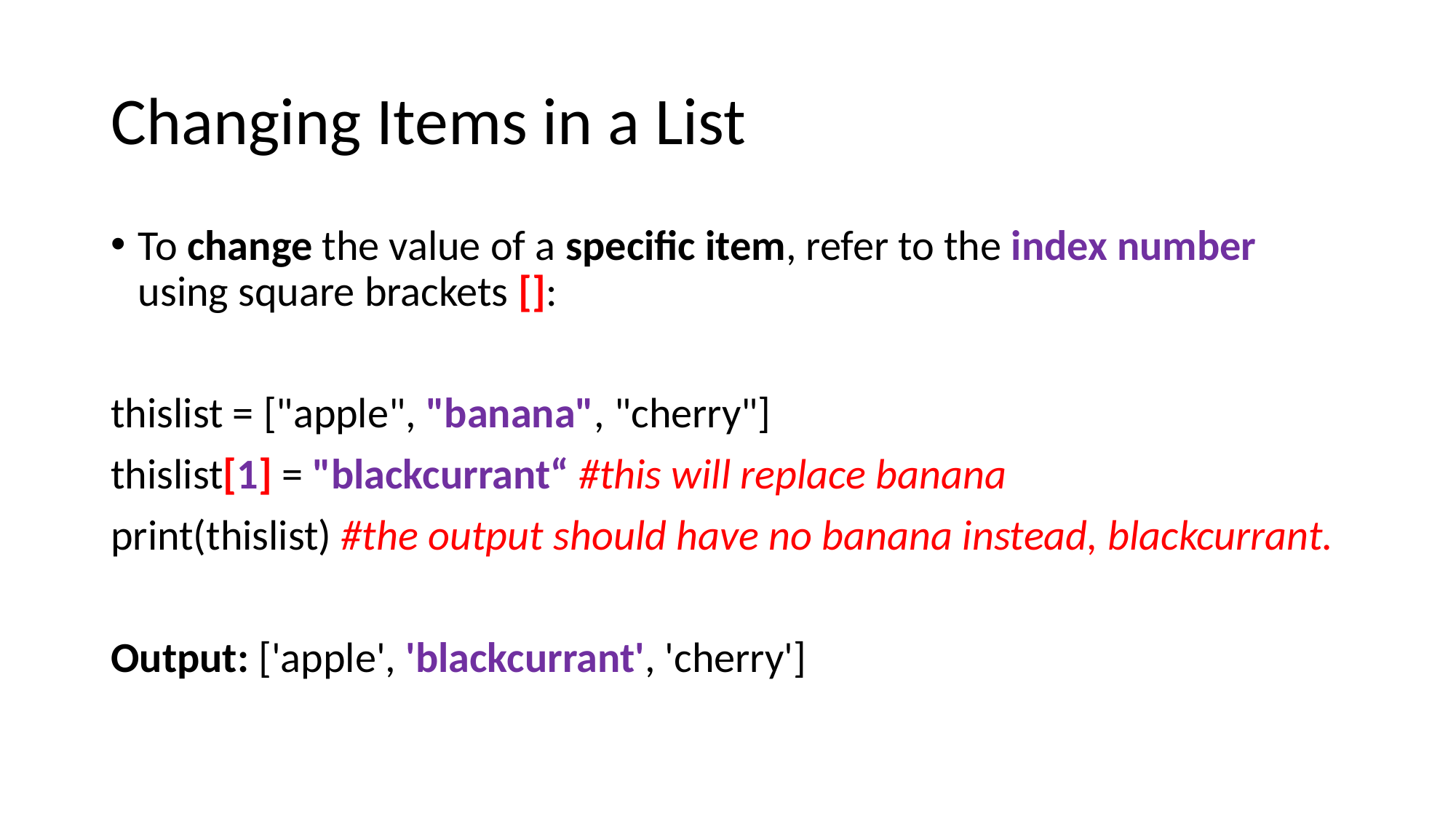

# Changing Items in a List
To change the value of a specific item, refer to the index number using square brackets []:

thislist = ["apple", "banana", "cherry"]
thislist[1] = "blackcurrant“ #this will replace banana
print(thislist) #the output should have no banana instead, blackcurrant.

Output: ['apple', 'blackcurrant', 'cherry']